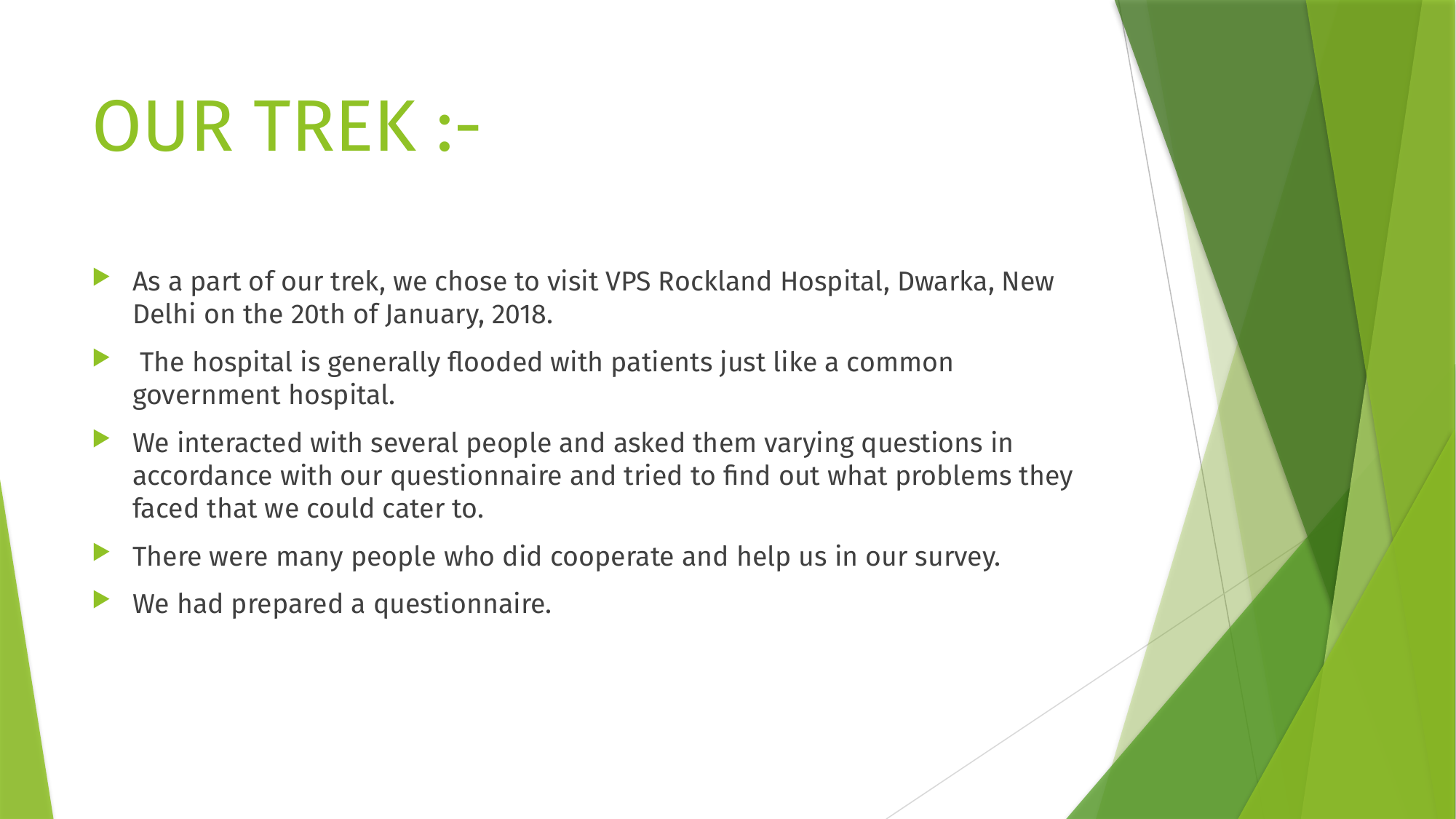

# OUR TREK :-
As a part of our trek, we chose to visit VPS Rockland Hospital, Dwarka, New Delhi on the 20th of January, 2018.
 The hospital is generally flooded with patients just like a common government hospital.
We interacted with several people and asked them varying questions in accordance with our questionnaire and tried to find out what problems they faced that we could cater to.
There were many people who did cooperate and help us in our survey.
We had prepared a questionnaire.